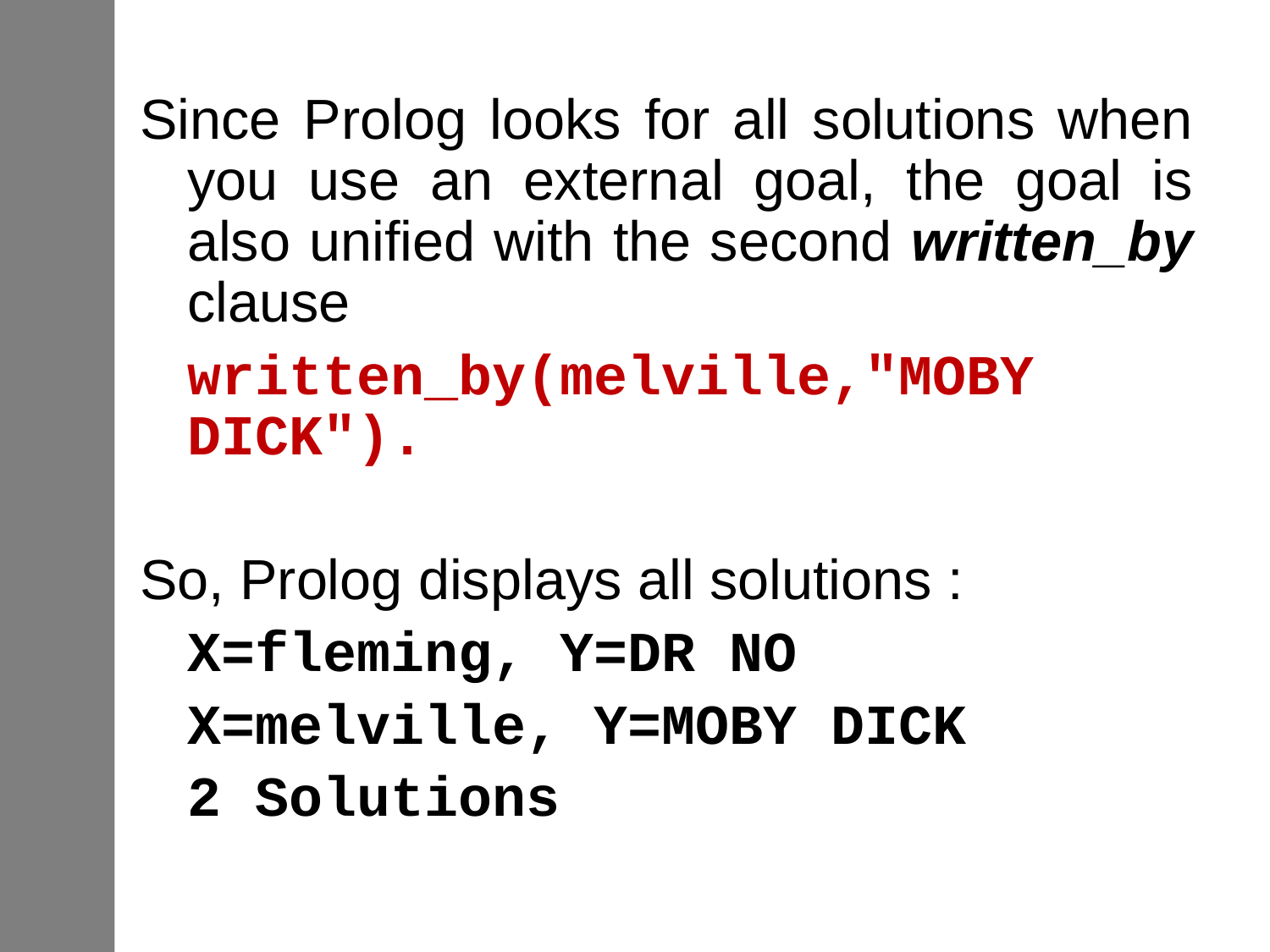

Since Prolog looks for all solutions when you use an external goal, the goal is also unified with the second written_by clause
	written_by(melville,"MOBY DICK").

So, Prolog displays all solutions :
	X=fleming, Y=DR NO
	X=melville, Y=MOBY DICK
	2 Solutions